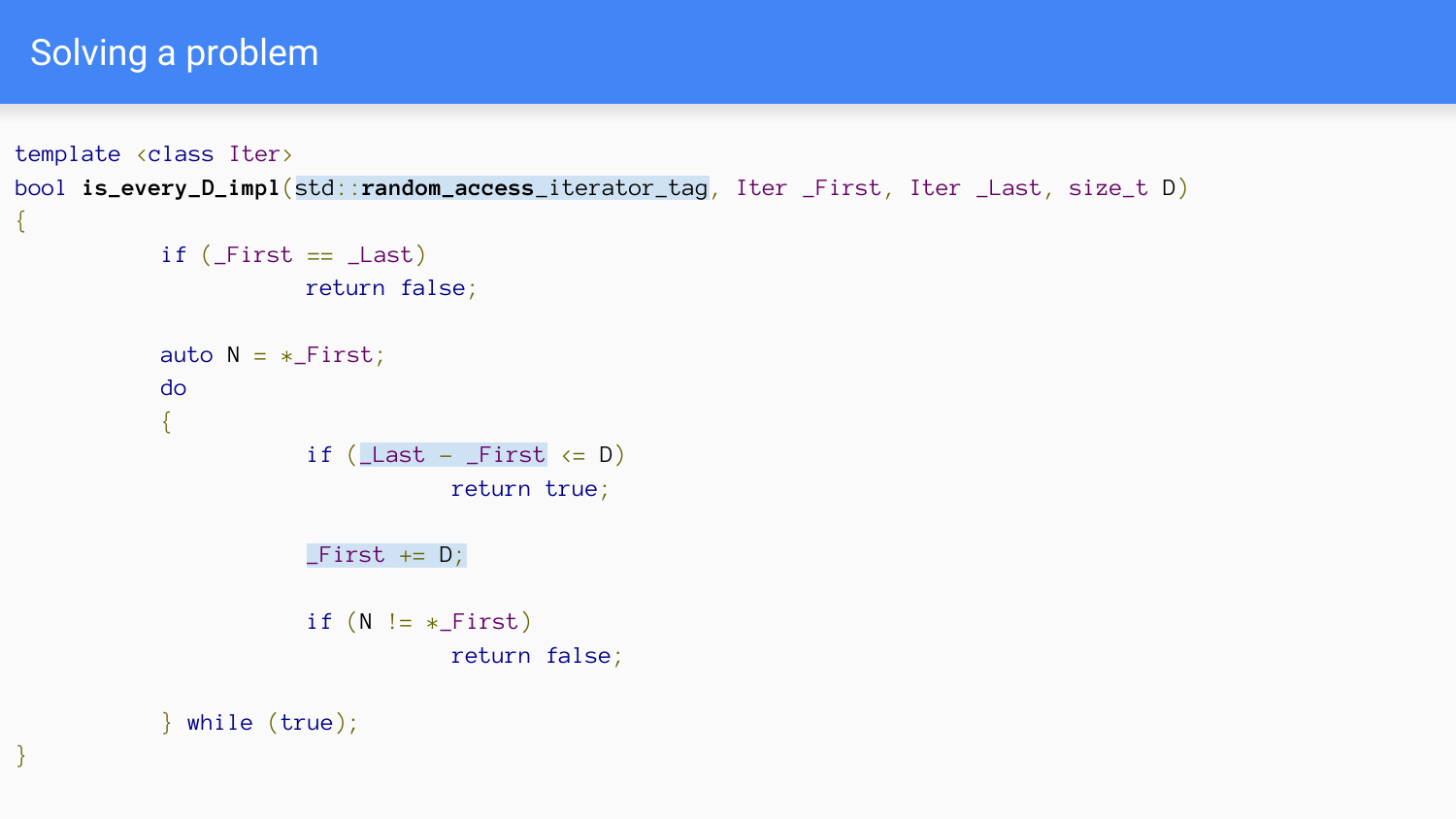

# Solving a problem
template <class Iter>
bool is_every_D_impl(std::random_access_iterator_tag, Iter _First, Iter _Last, size_t D)
{
	if (_First == _Last)
		return false;
	auto N = *_First;
	do
	{
		if (_Last - _First <= D)
			return true;
		_First += D;
		if (N != *_First)
			return false;
	} while (true);
}